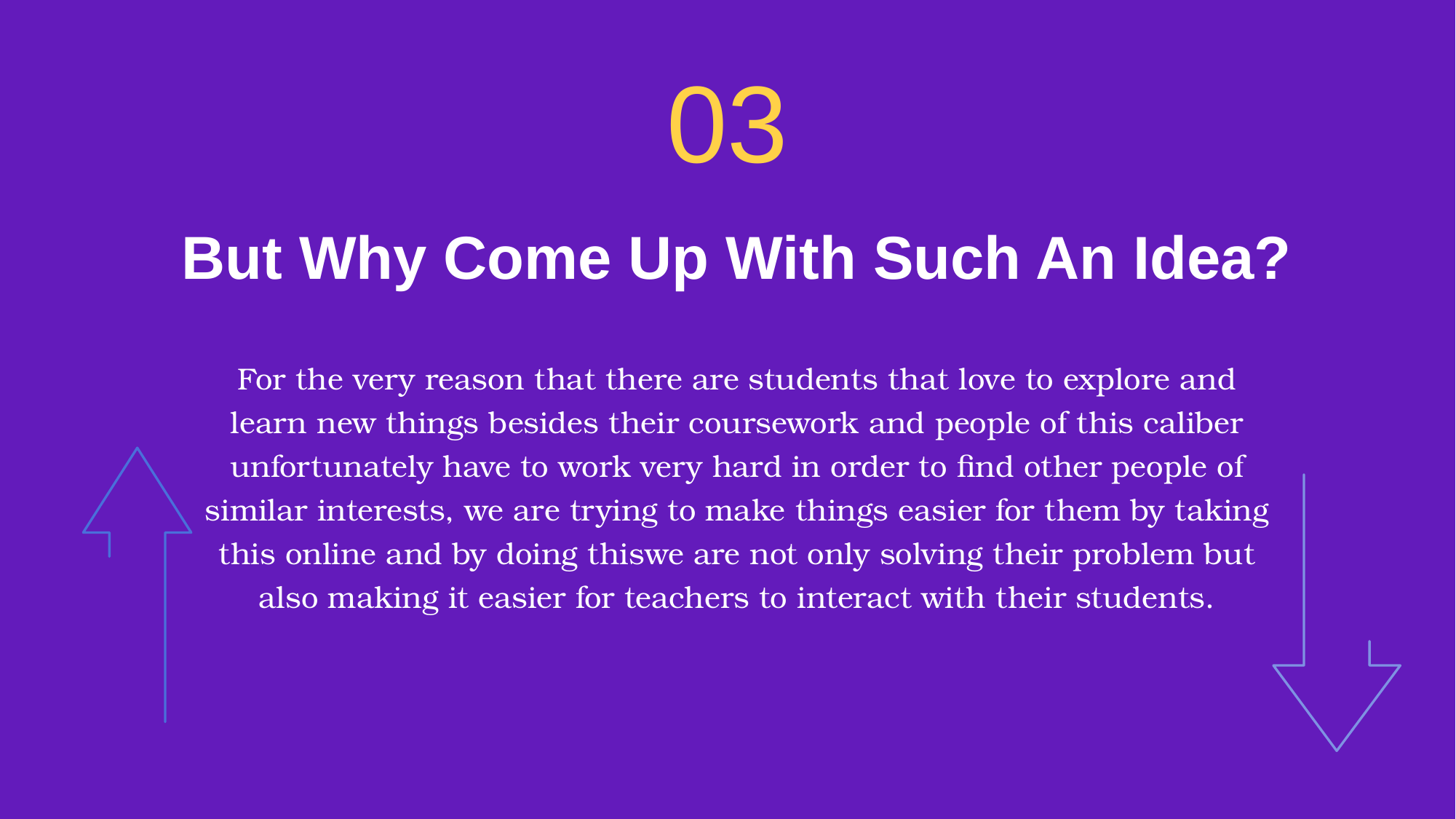

03
But Why Come Up With Such An Idea?
For the very reason that there are students that love to explore and learn new things besides their coursework and people of this caliber unfortunately have to work very hard in order to find other people of similar interests, we are trying to make things easier for them by taking this online and by doing thiswe are not only solving their problem but also making it easier for teachers to interact with their students.